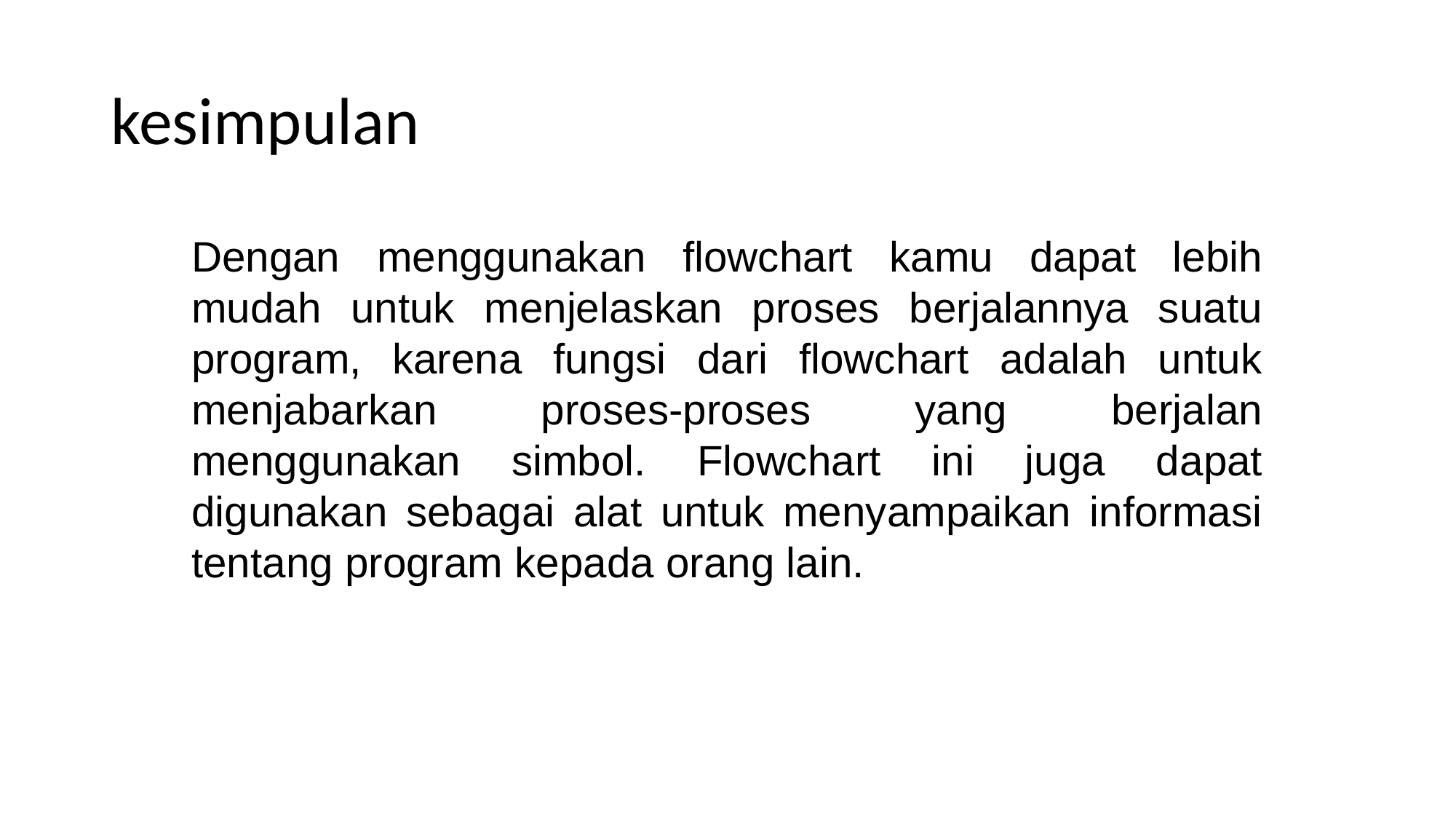

# kesimpulan
Dengan menggunakan flowchart kamu dapat lebih mudah untuk menjelaskan proses berjalannya suatu program, karena fungsi dari flowchart adalah untuk menjabarkan proses-proses yang berjalan menggunakan simbol. Flowchart ini juga dapat digunakan sebagai alat untuk menyampaikan informasi tentang program kepada orang lain.